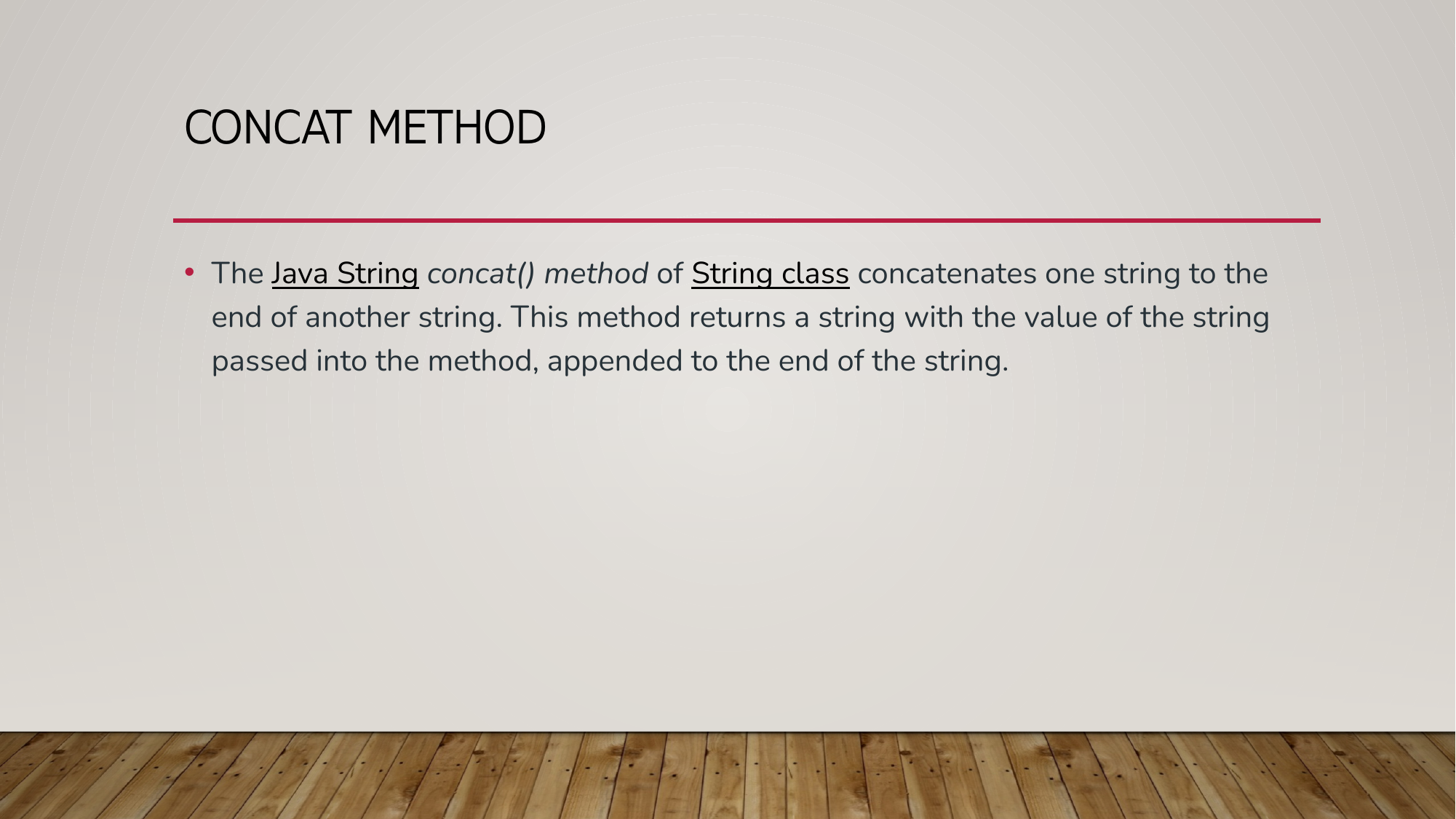

# Concat method
The Java String concat() method of String class concatenates one string to the end of another string. This method returns a string with the value of the string passed into the method, appended to the end of the string.